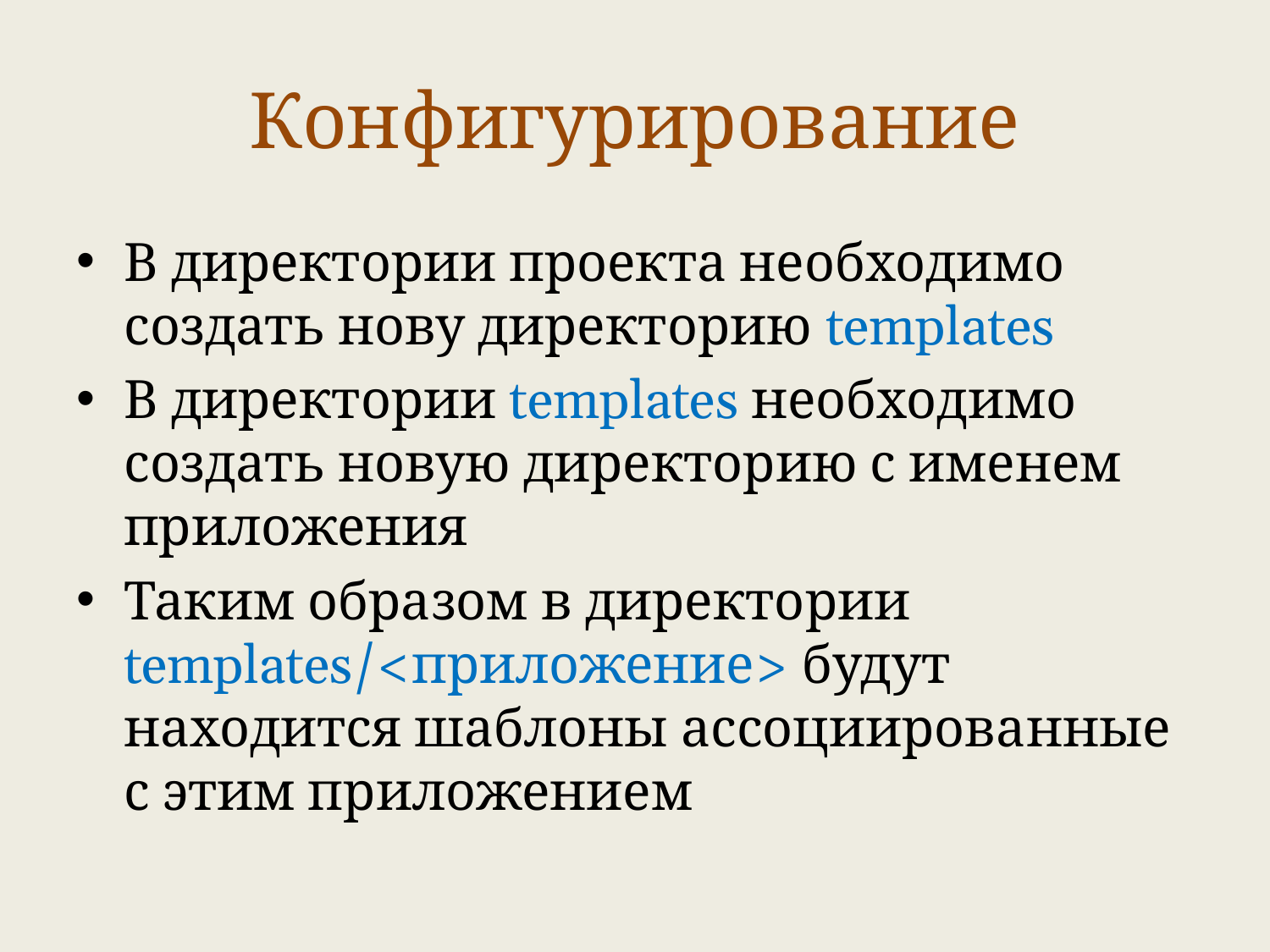

# Конфигурирование
В директории проекта необходимо создать нову директорию templates
В директории templates необходимо создать новую директорию с именем приложения
Таким образом в директории templates/<приложение> будут находится шаблоны ассоциированные с этим приложением